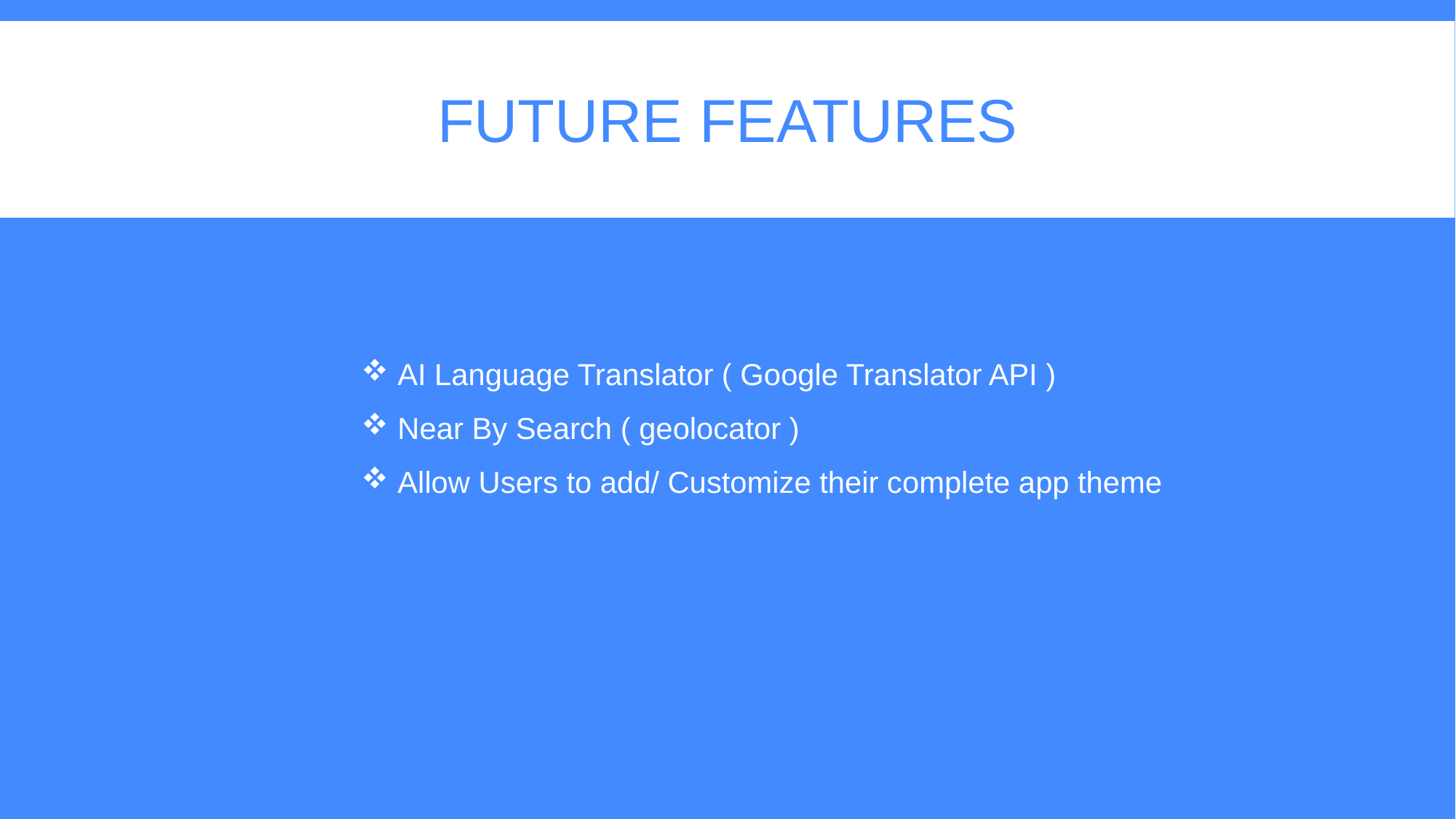

# Future features
 AI Language Translator ( Google Translator API )
 Near By Search ( geolocator )
 Allow Users to add/ Customize their complete app theme